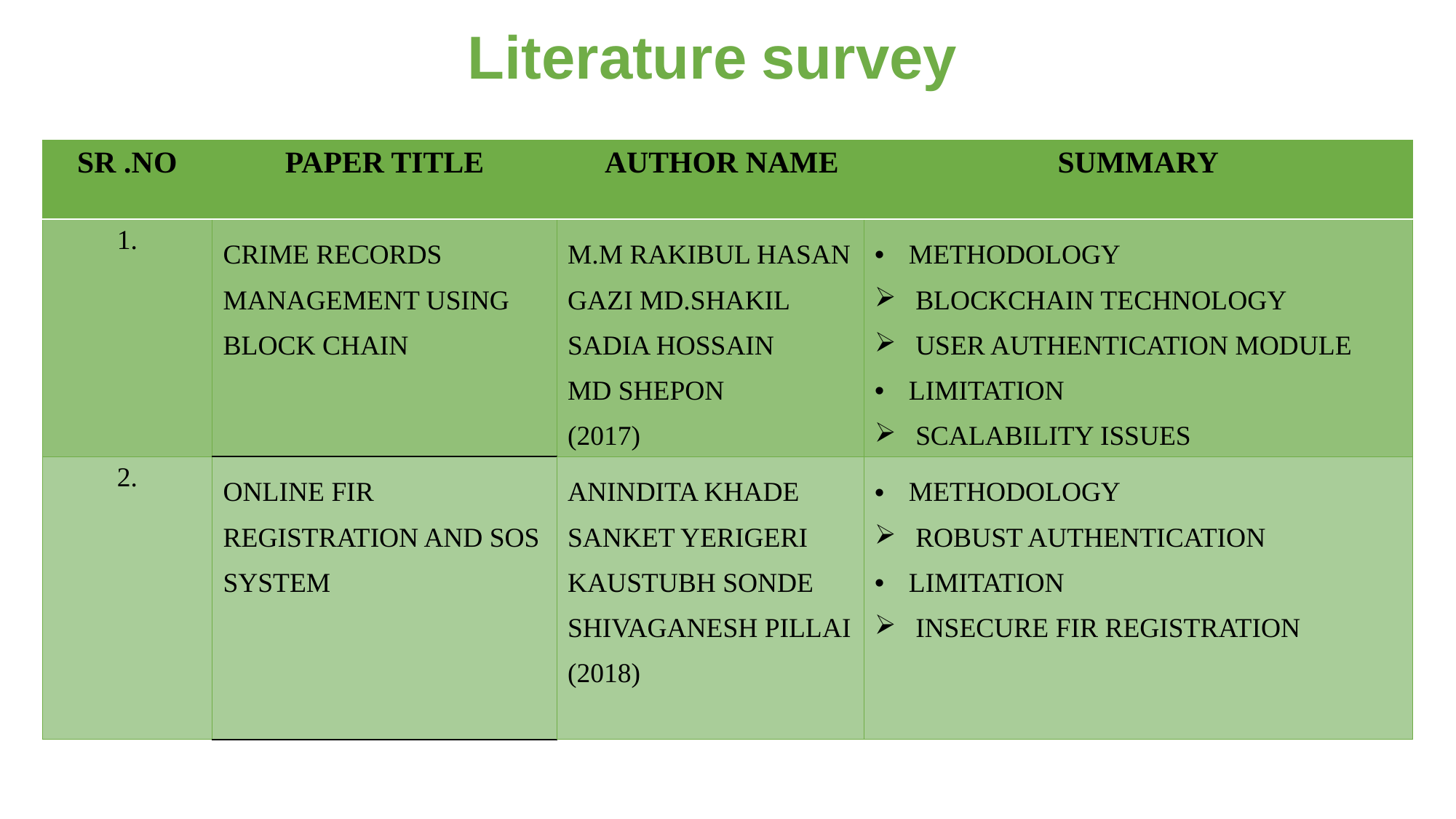

| Literature survey |
| --- |
| SR .NO | PAPER TITLE | AUTHOR NAME | SUMMARY |
| --- | --- | --- | --- |
| 1. | CRIME RECORDS MANAGEMENT USING BLOCK CHAIN | M.M RAKIBUL HASAN GAZI MD.SHAKIL SADIA HOSSAIN MD SHEPON (2017) | METHODOLOGY BLOCKCHAIN TECHNOLOGY USER AUTHENTICATION MODULE LIMITATION SCALABILITY ISSUES |
| 2. | ONLINE FIR REGISTRATION AND SOS SYSTEM | ANINDITA KHADE SANKET YERIGERI KAUSTUBH SONDE SHIVAGANESH PILLAI (2018) | METHODOLOGY ROBUST AUTHENTICATION LIMITATION INSECURE FIR REGISTRATION |